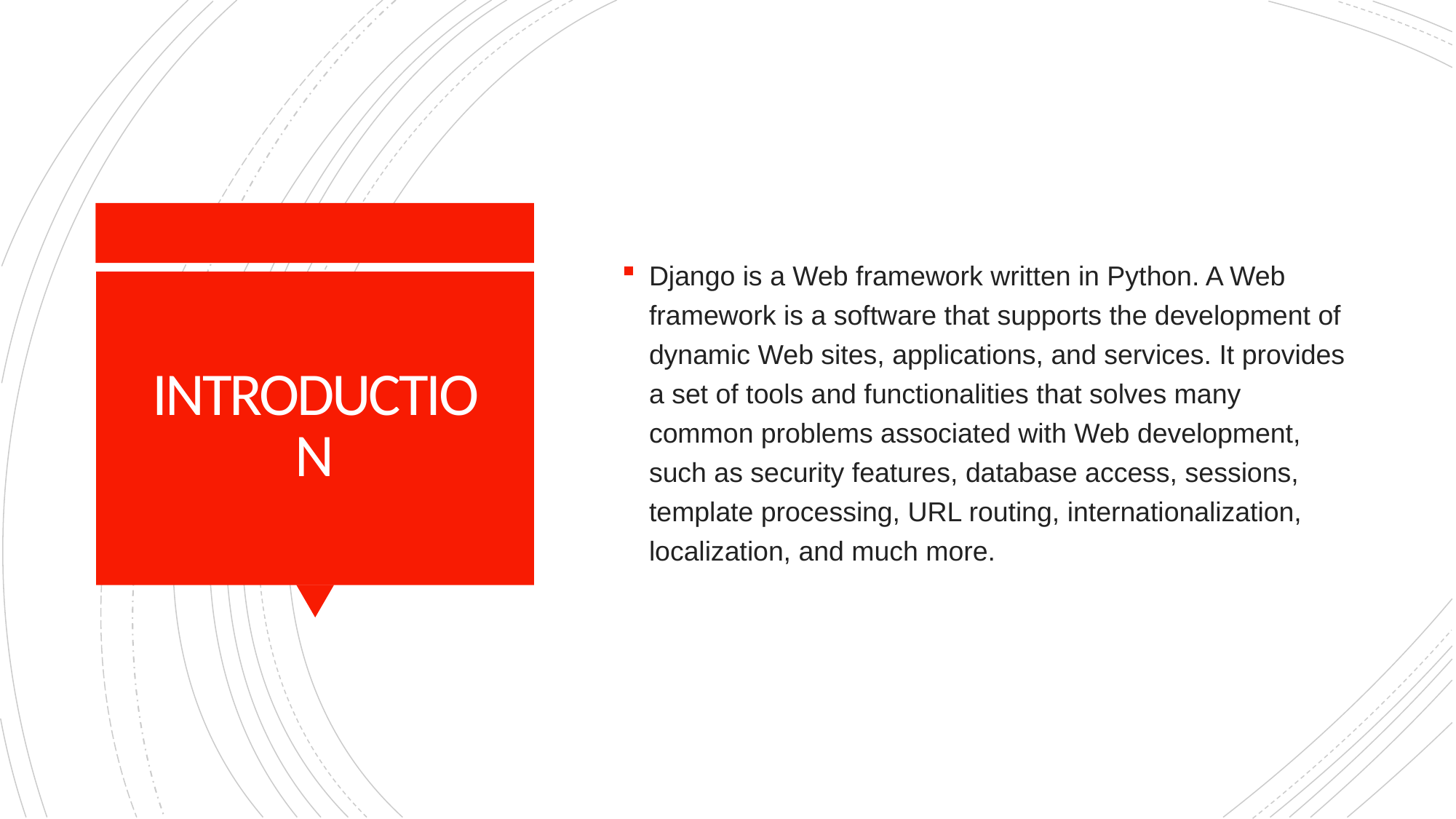

Django is a Web framework written in Python. A Web framework is a software that supports the development of dynamic Web sites, applications, and services. It provides a set of tools and functionalities that solves many common problems associated with Web development, such as security features, database access, sessions, template processing, URL routing, internationalization, localization, and much more.
# INTRODUCTION